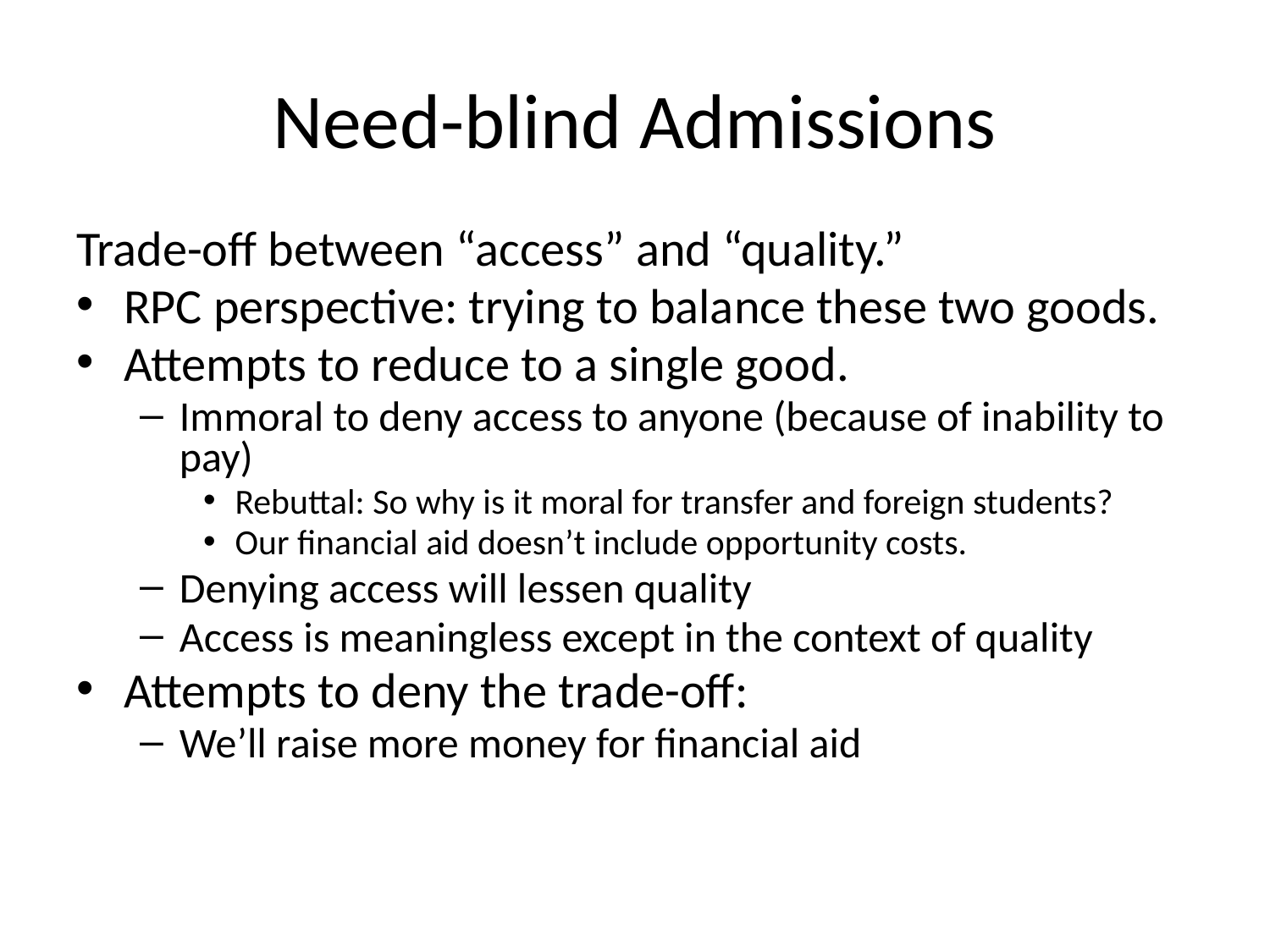

# Need-blind Admissions
Trade-off between “access” and “quality.”
RPC perspective: trying to balance these two goods.
Attempts to reduce to a single good.
Immoral to deny access to anyone (because of inability to pay)
Rebuttal: So why is it moral for transfer and foreign students?
Our financial aid doesn’t include opportunity costs.
Denying access will lessen quality
Access is meaningless except in the context of quality
Attempts to deny the trade-off:
We’ll raise more money for financial aid